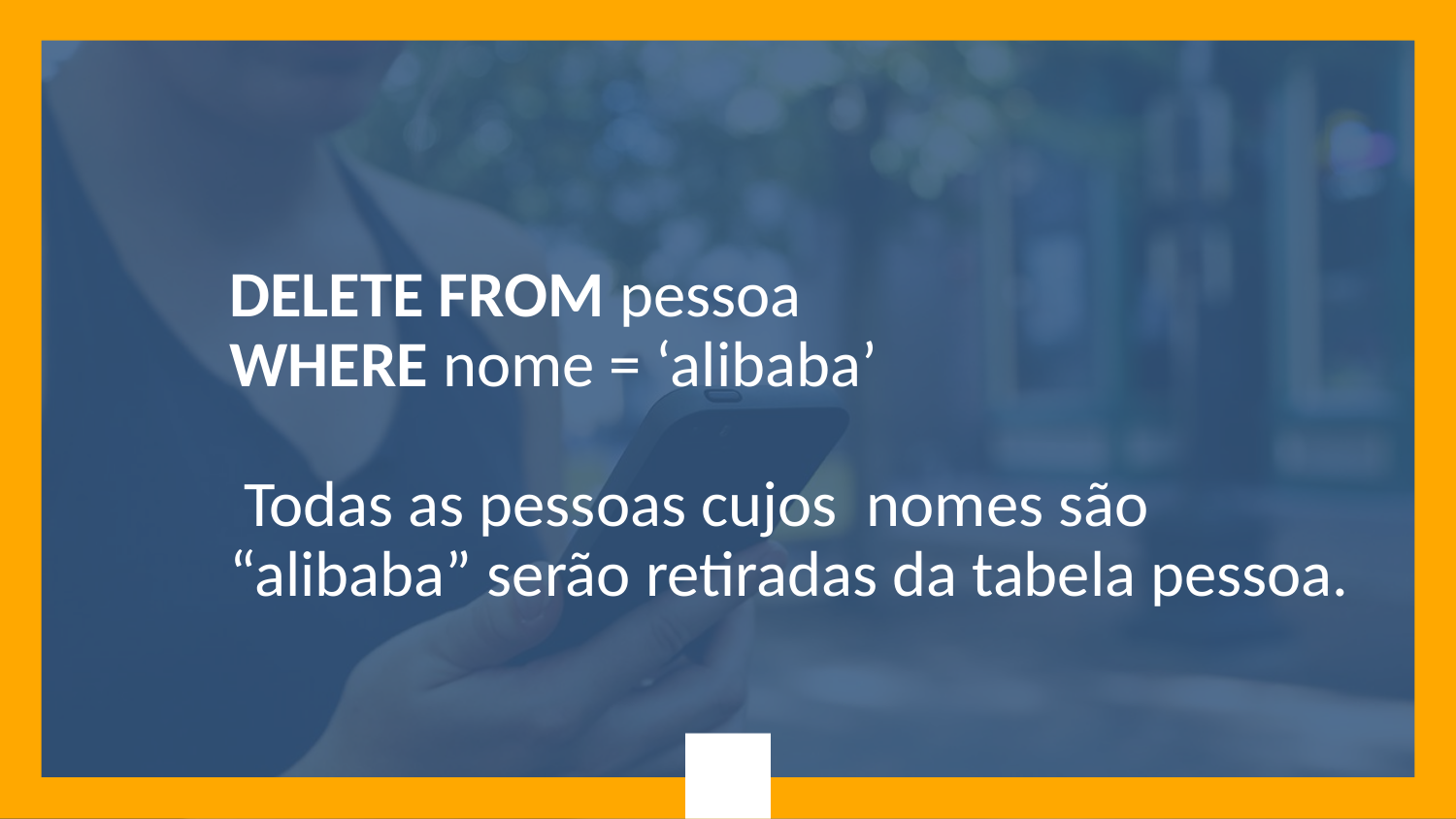

DELETE FROM pessoa
WHERE nome = ‘alibaba’
 Todas as pessoas cujos  nomes são “alibaba” serão retiradas da tabela pessoa.